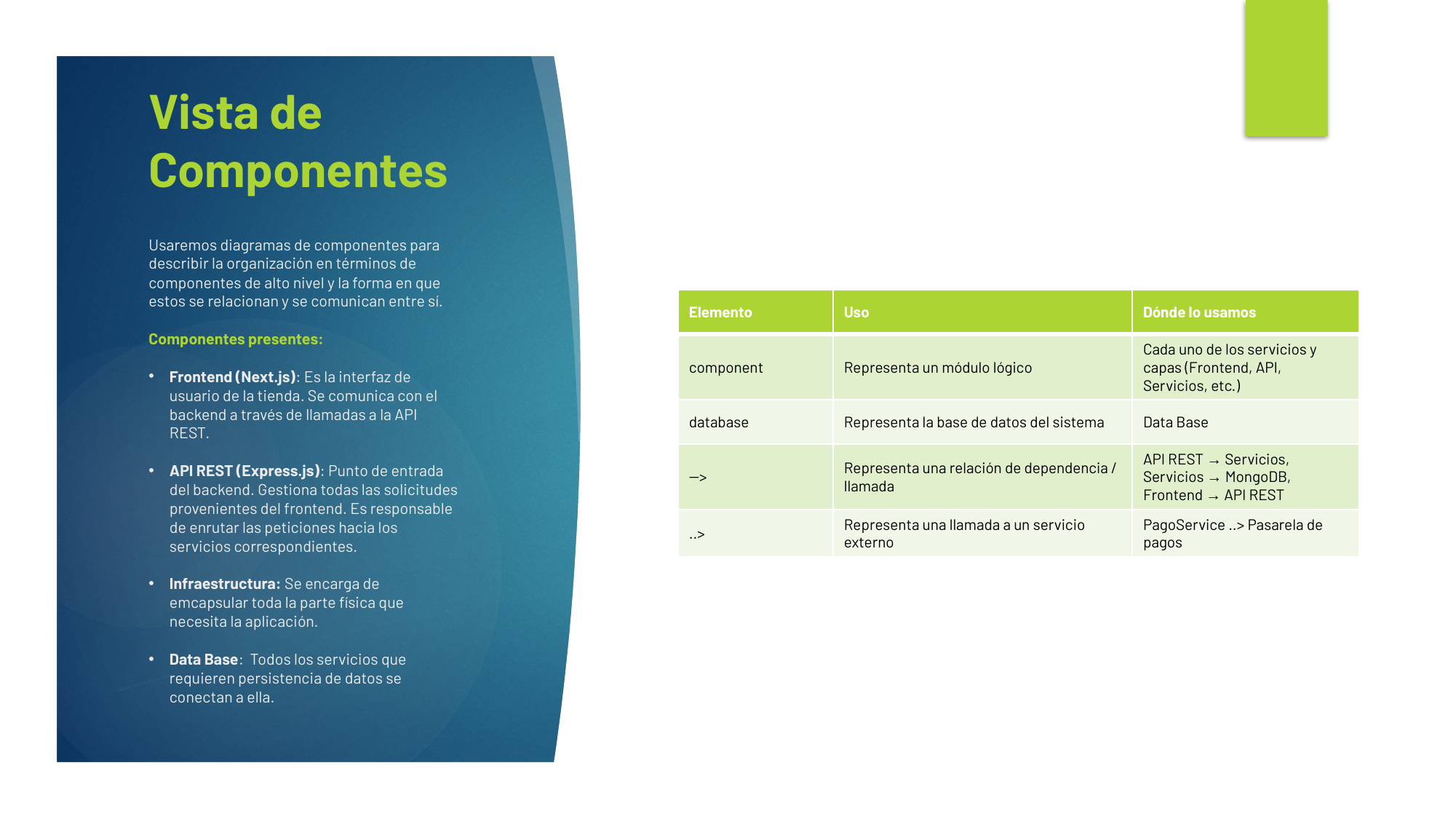

# Vista de Componentes
Usaremos diagramas de componentes para describir la organización en términos de componentes de alto nivel y la forma en que estos se relacionan y se comunican entre sí.

Componentes presentes:

Frontend (Next.js): Es la interfaz de usuario de la tienda. Se comunica con el backend a través de llamadas a la API REST.
API REST (Express.js): Punto de entrada del backend. Gestiona todas las solicitudes provenientes del frontend. Es responsable de enrutar las peticiones hacia los servicios correspondientes.
Infraestructura: Se encarga de emcapsular toda la parte física que necesita la aplicación.
Data Base:  Todos los servicios que requieren persistencia de datos se conectan a ella.
| Elemento | Uso | Dónde lo usamos |
| --- | --- | --- |
| component | Representa un módulo lógico | Cada uno de los servicios y capas (Frontend, API, Servicios, etc.) |
| database | Representa la base de datos del sistema | Data Base |
| --> | Representa una relación de dependencia / llamada | API REST → Servicios, Servicios → MongoDB, Frontend → API REST |
| ..> | Representa una llamada a un servicio externo | PagoService ..> Pasarela de pagos |